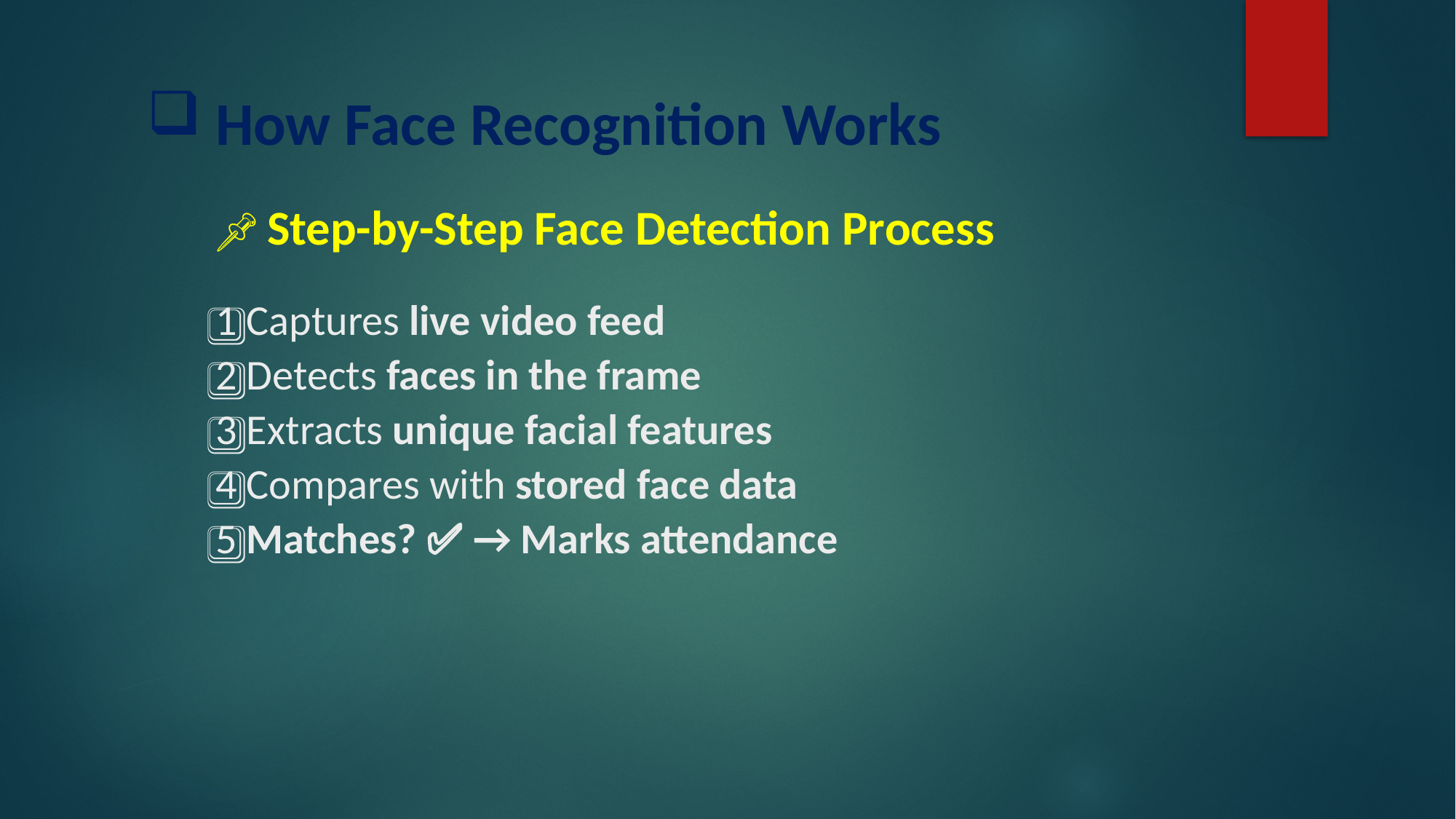

# How Face Recognition Works 📌 Step-by-Step Face Detection Process 1️⃣ Captures live video feed 2️⃣ Detects faces in the frame 3️⃣ Extracts unique facial features 4️⃣ Compares with stored face data 5️⃣ Matches? ✅ → Marks attendance